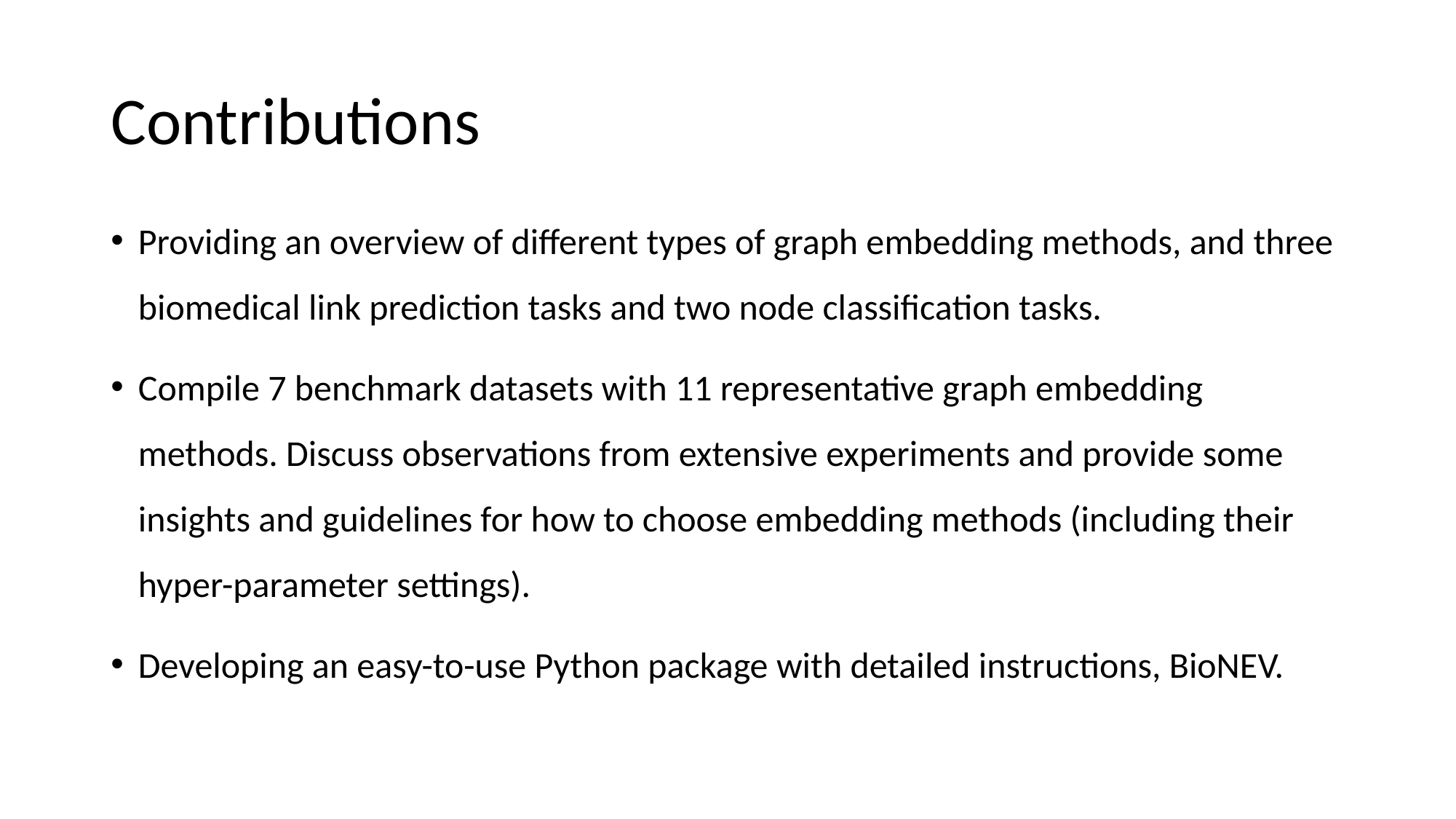

# Contributions
Providing an overview of different types of graph embedding methods, and three biomedical link prediction tasks and two node classification tasks.
Compile 7 benchmark datasets with 11 representative graph embedding methods. Discuss observations from extensive experiments and provide some insights and guidelines for how to choose embedding methods (including their hyper-parameter settings).
Developing an easy-to-use Python package with detailed instructions, BioNEV.